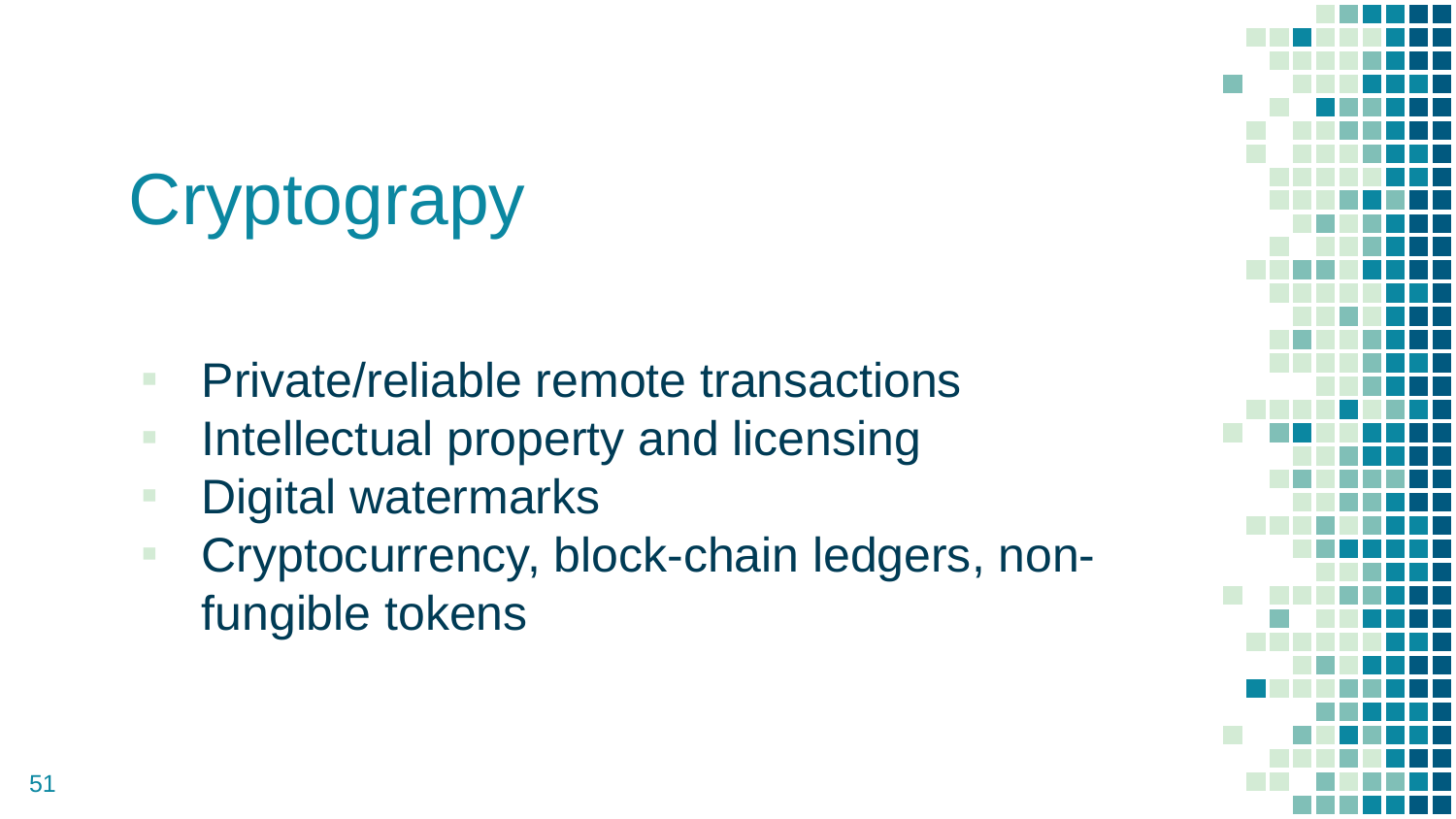

# Cryptograpy

Private/reliable remote transactions
Intellectual property and licensing
Digital watermarks
Cryptocurrency, block-chain ledgers, non-fungible tokens
51